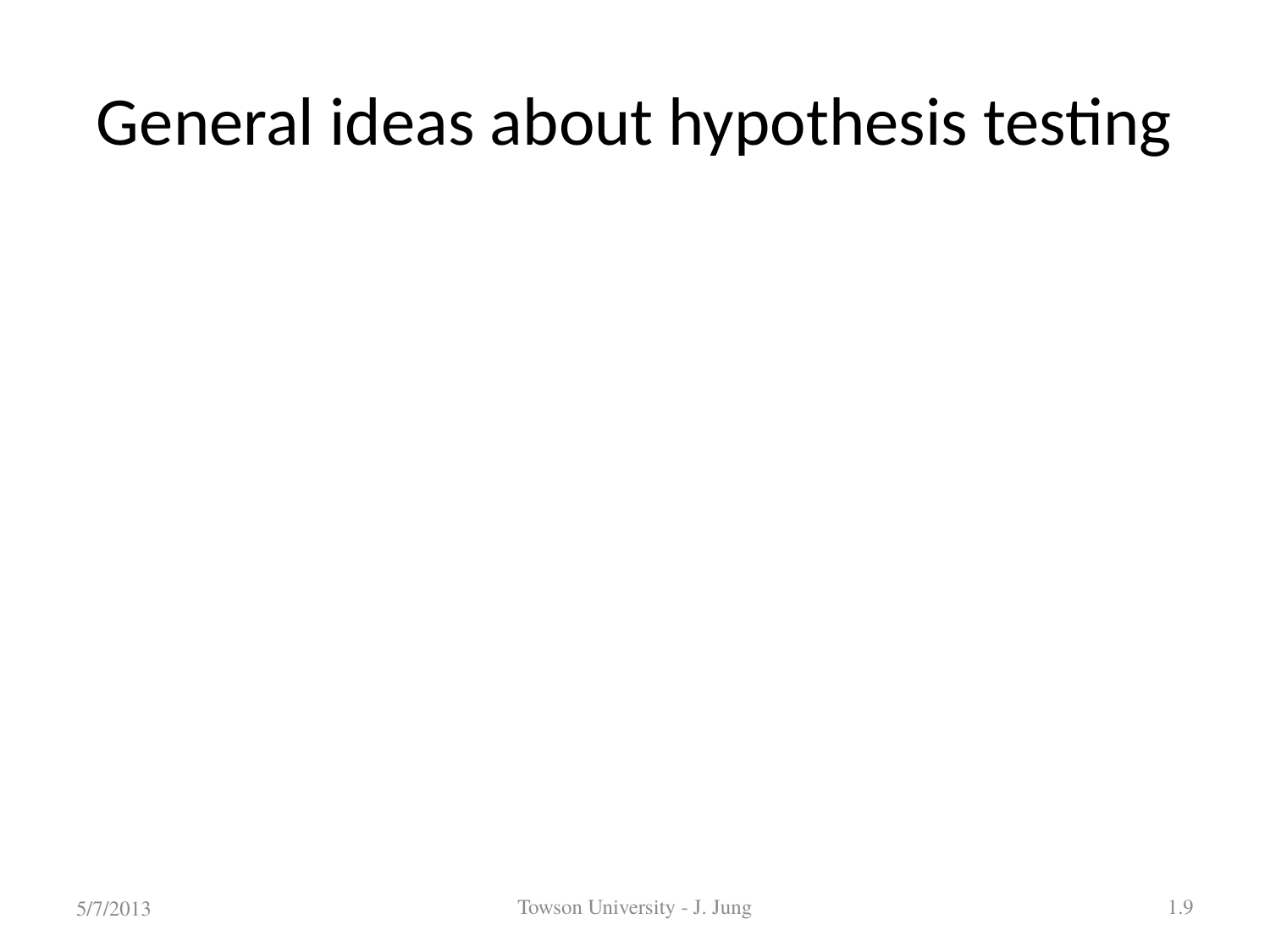

# General ideas about hypothesis testing

5/7/2013
Towson University - J. Jung
1.9